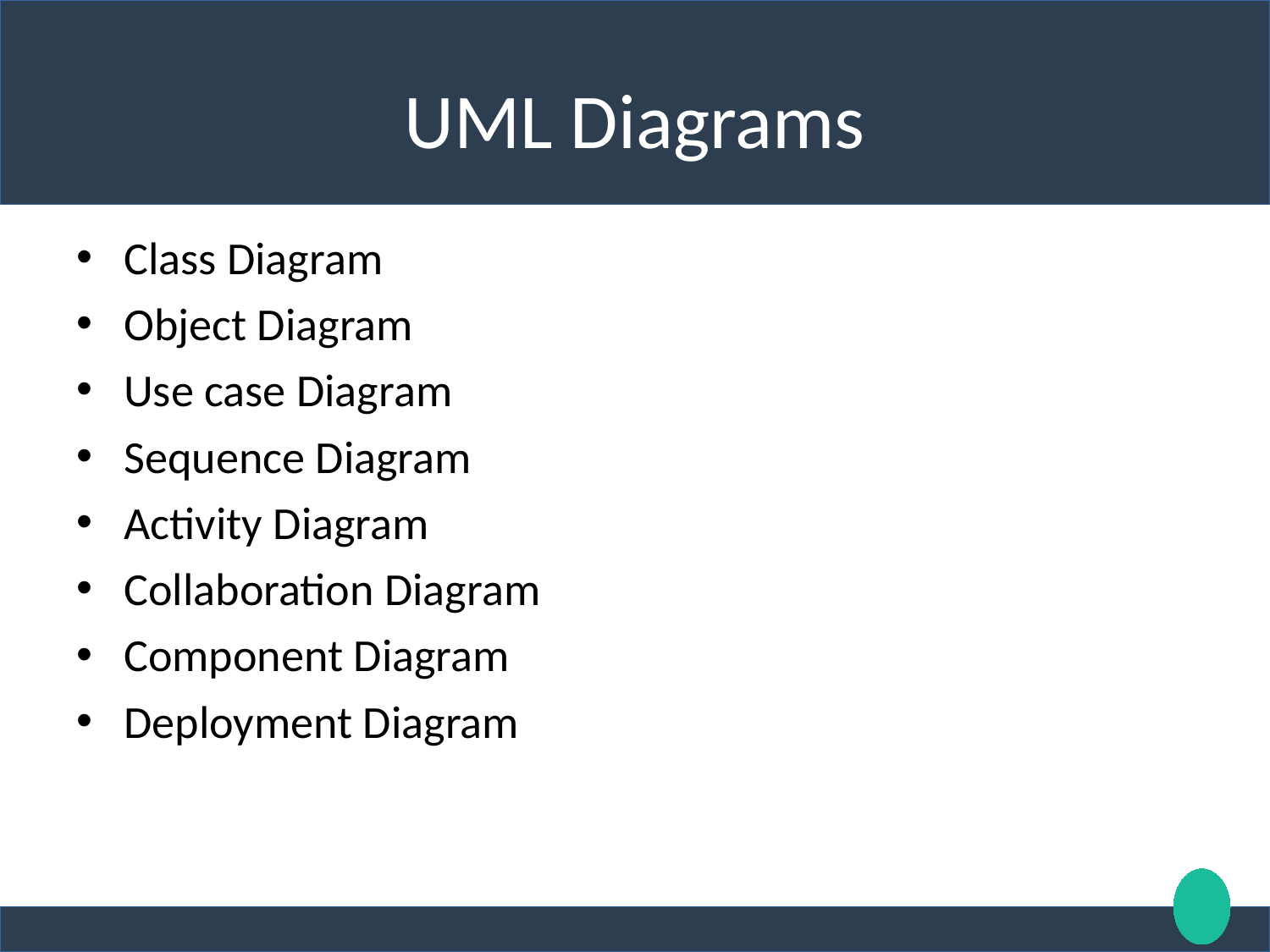

# UML Diagrams
Class Diagram
Object Diagram
Use case Diagram
Sequence Diagram
Activity Diagram
Collaboration Diagram
Component Diagram
Deployment Diagram